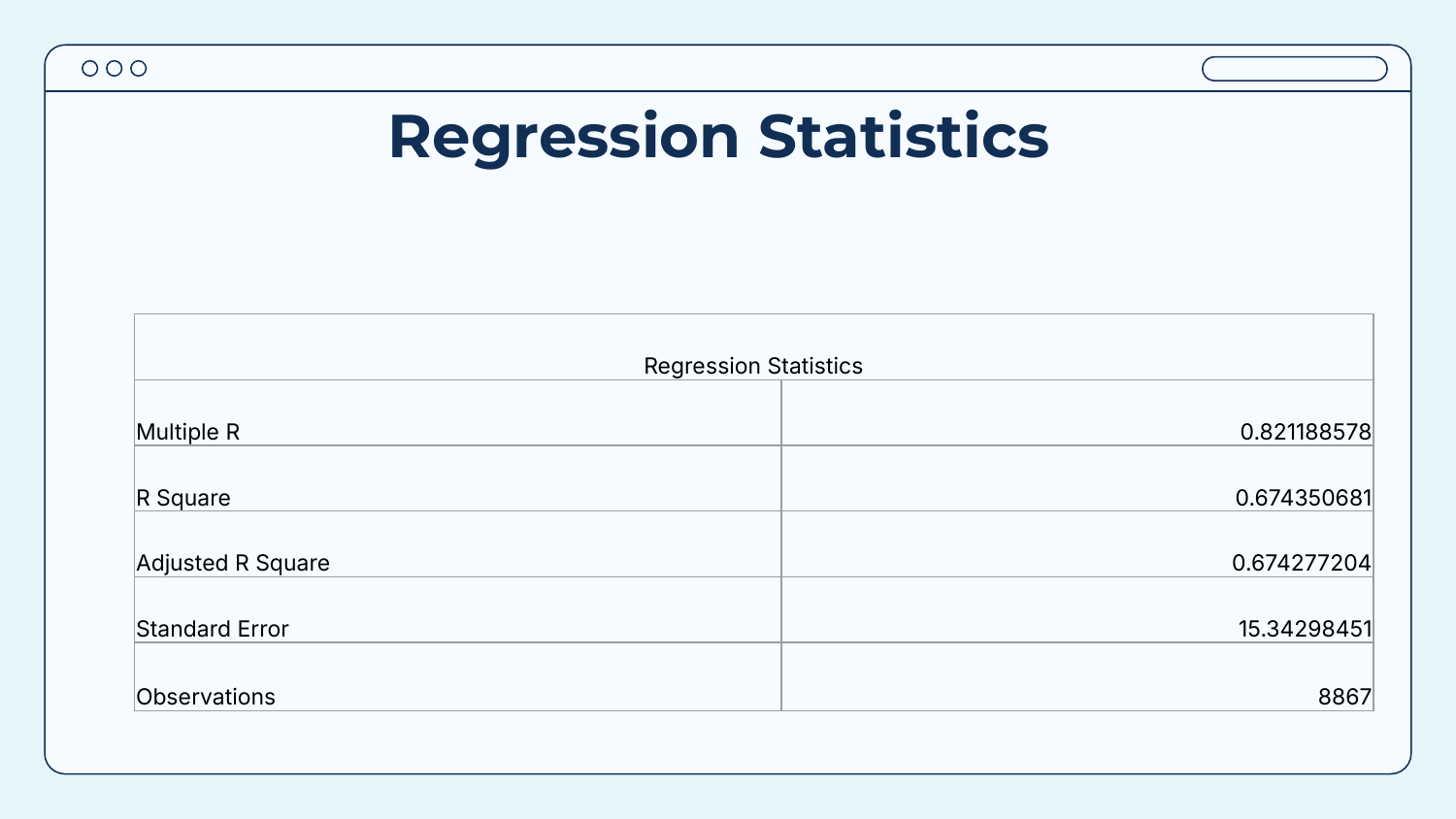

# Regression Statistics

| Regression Statistics |  |
| --- | --- |
| Multiple R | 0.821188578 |
| R Square | 0.674350681 |
| Adjusted R Square | 0.674277204 |
| Standard Error | 15.34298451 |
| Observations | 8867 |